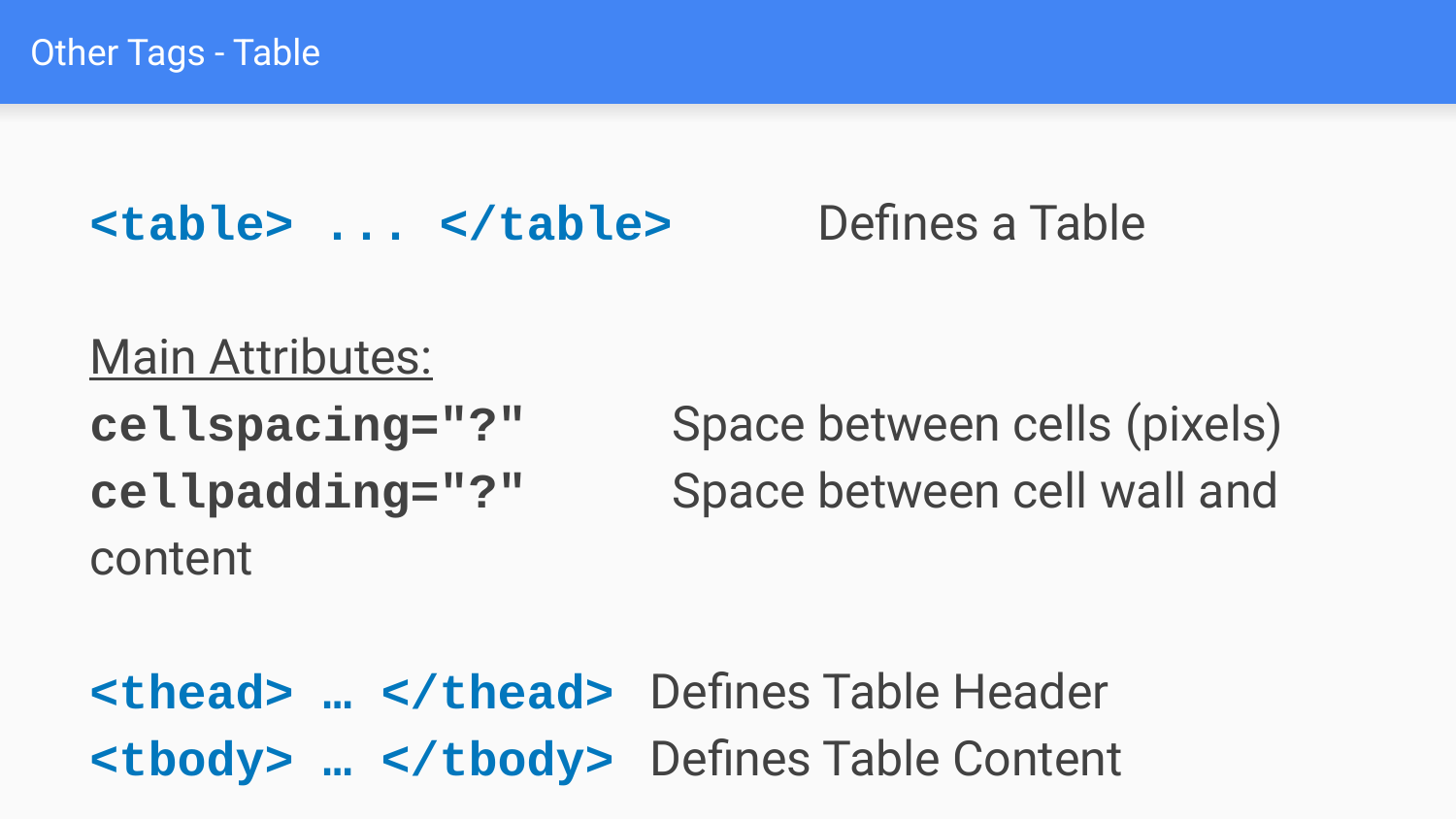

# Other Tags - Table
<table> ... </table>	Defines a Table

Main Attributes:
cellspacing="?"	Space between cells (pixels)
cellpadding="?"	Space between cell wall and content
<thead> … </thead>   Defines Table Header
<tbody> … </tbody>   Defines Table Content